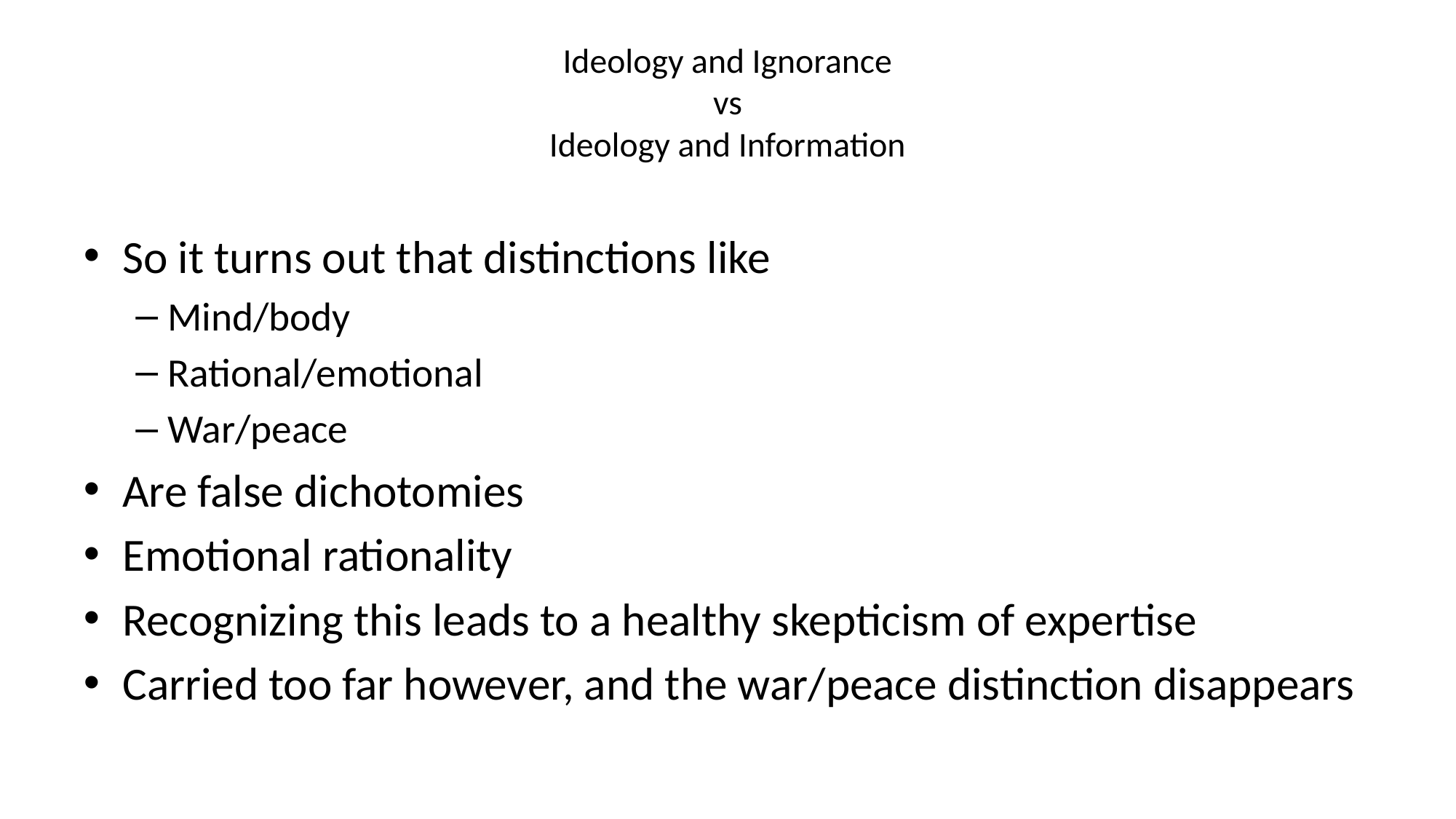

# Ideology and Ignorance vs Ideology and Information
So it turns out that distinctions like
Mind/body
Rational/emotional
War/peace
Are false dichotomies
Emotional rationality
Recognizing this leads to a healthy skepticism of expertise
Carried too far however, and the war/peace distinction disappears